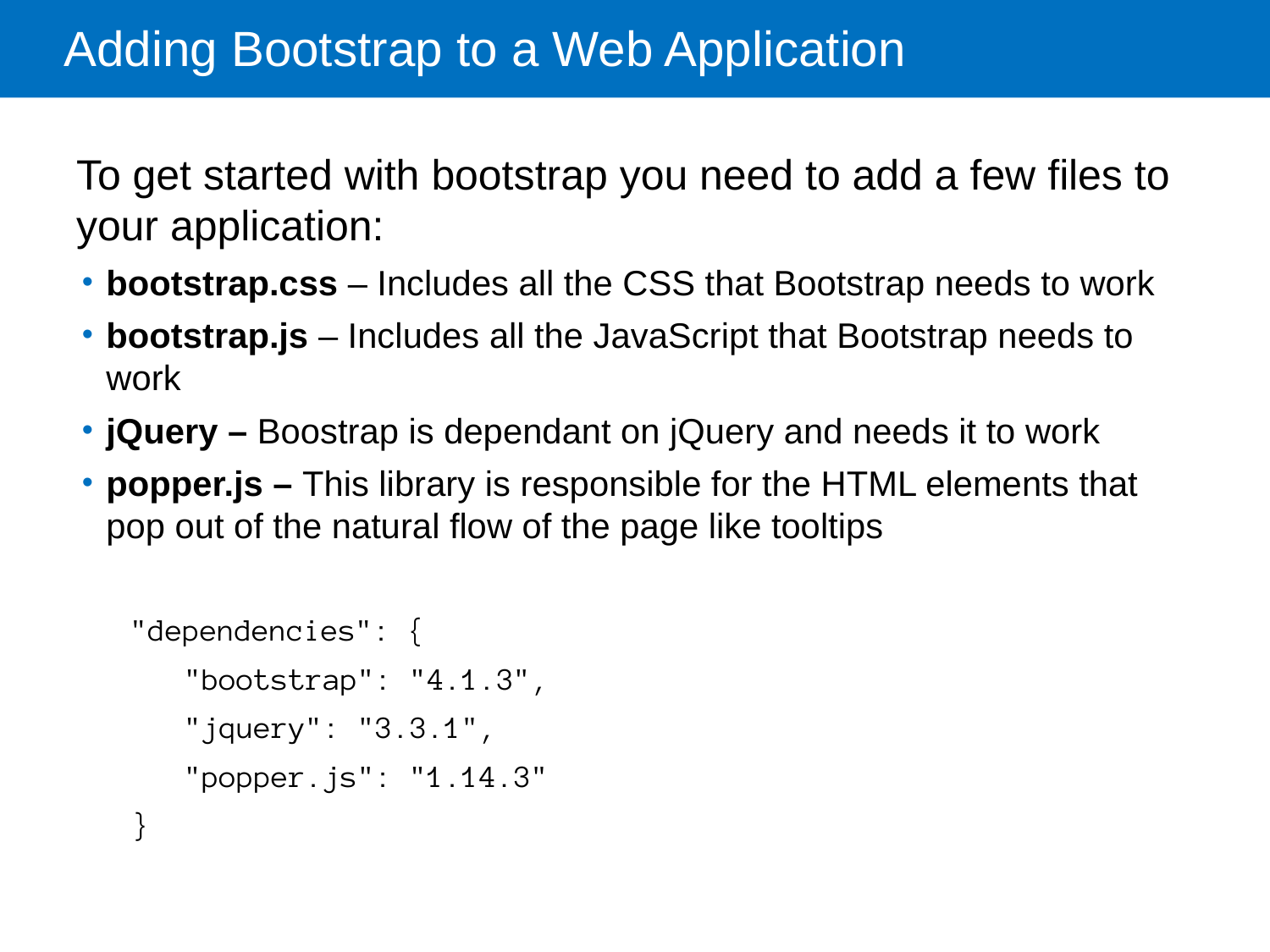

# Adding Bootstrap to a Web Application
To get started with bootstrap you need to add a few files to your application:
bootstrap.css – Includes all the CSS that Bootstrap needs to work
bootstrap.js – Includes all the JavaScript that Bootstrap needs to work
jQuery – Boostrap is dependant on jQuery and needs it to work
popper.js – This library is responsible for the HTML elements that pop out of the natural flow of the page like tooltips

 "dependencies": {
    "bootstrap": "4.1.3",
    "jquery": "3.3.1",
    "popper.js": "1.14.3"
 }